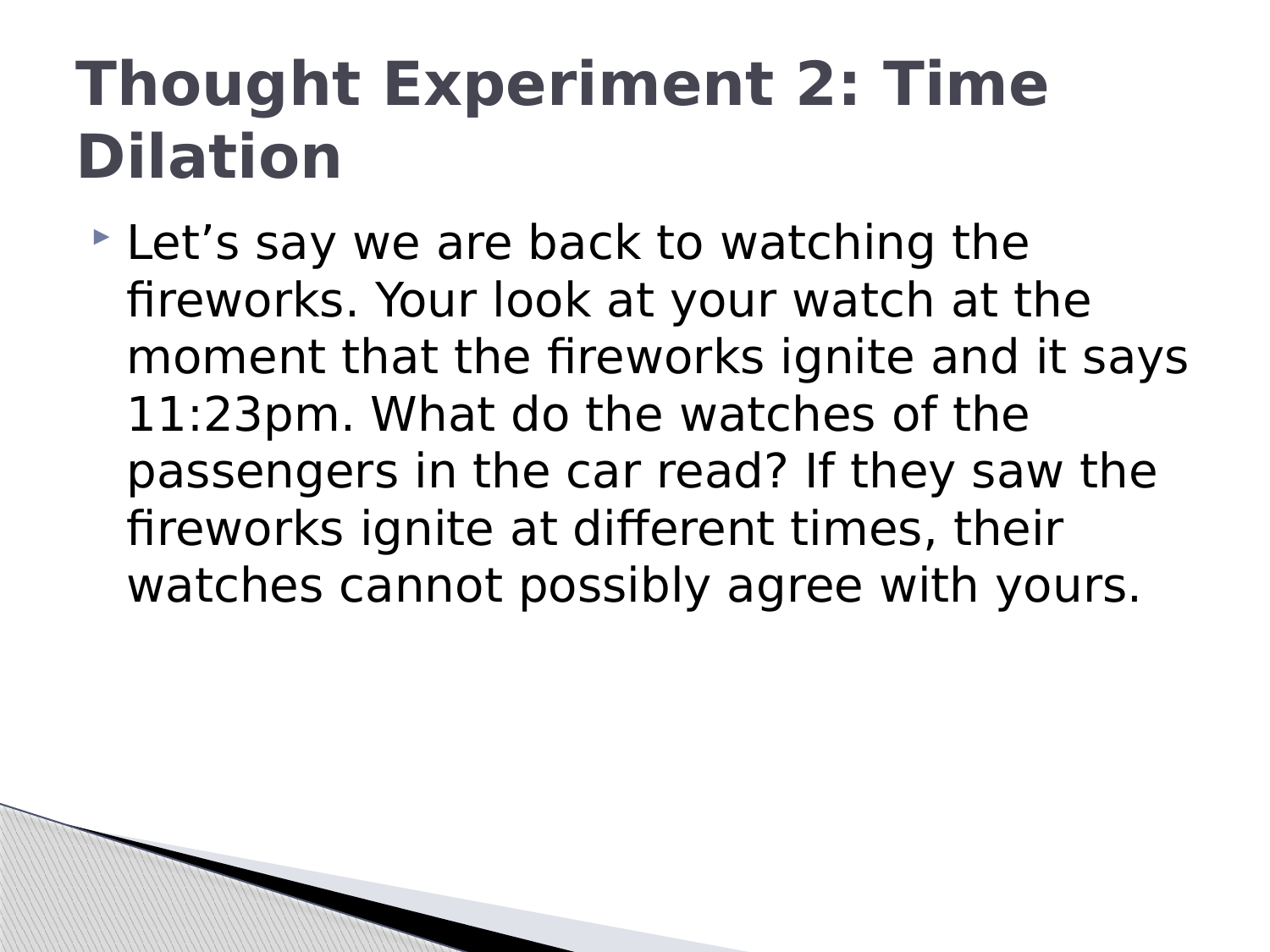

# Thought Experiment 2: Time Dilation
Let’s say we are back to watching the fireworks. Your look at your watch at the moment that the fireworks ignite and it says 11:23pm. What do the watches of the passengers in the car read? If they saw the fireworks ignite at different times, their watches cannot possibly agree with yours.